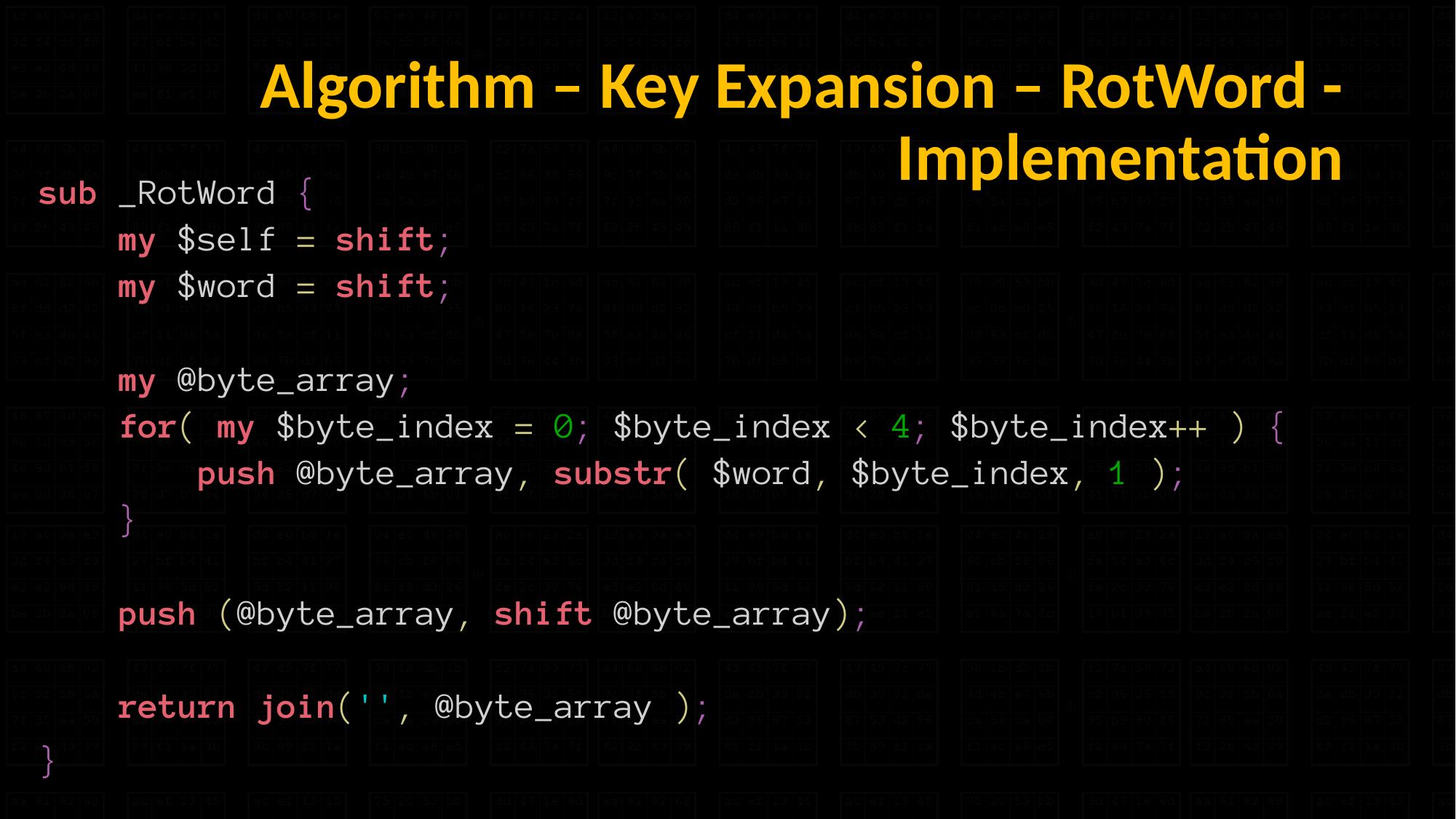

# Algorithm – Key Expansion – RotWord - Implementation
sub _RotWord {
    my $self = shift;
    my $word = shift;

    my @byte_array;
    for( my $byte_index = 0; $byte_index < 4; $byte_index++ ) {
        push @byte_array, substr( $word, $byte_index, 1 );
    }

    push (@byte_array, shift @byte_array);

    return join('', @byte_array );
}